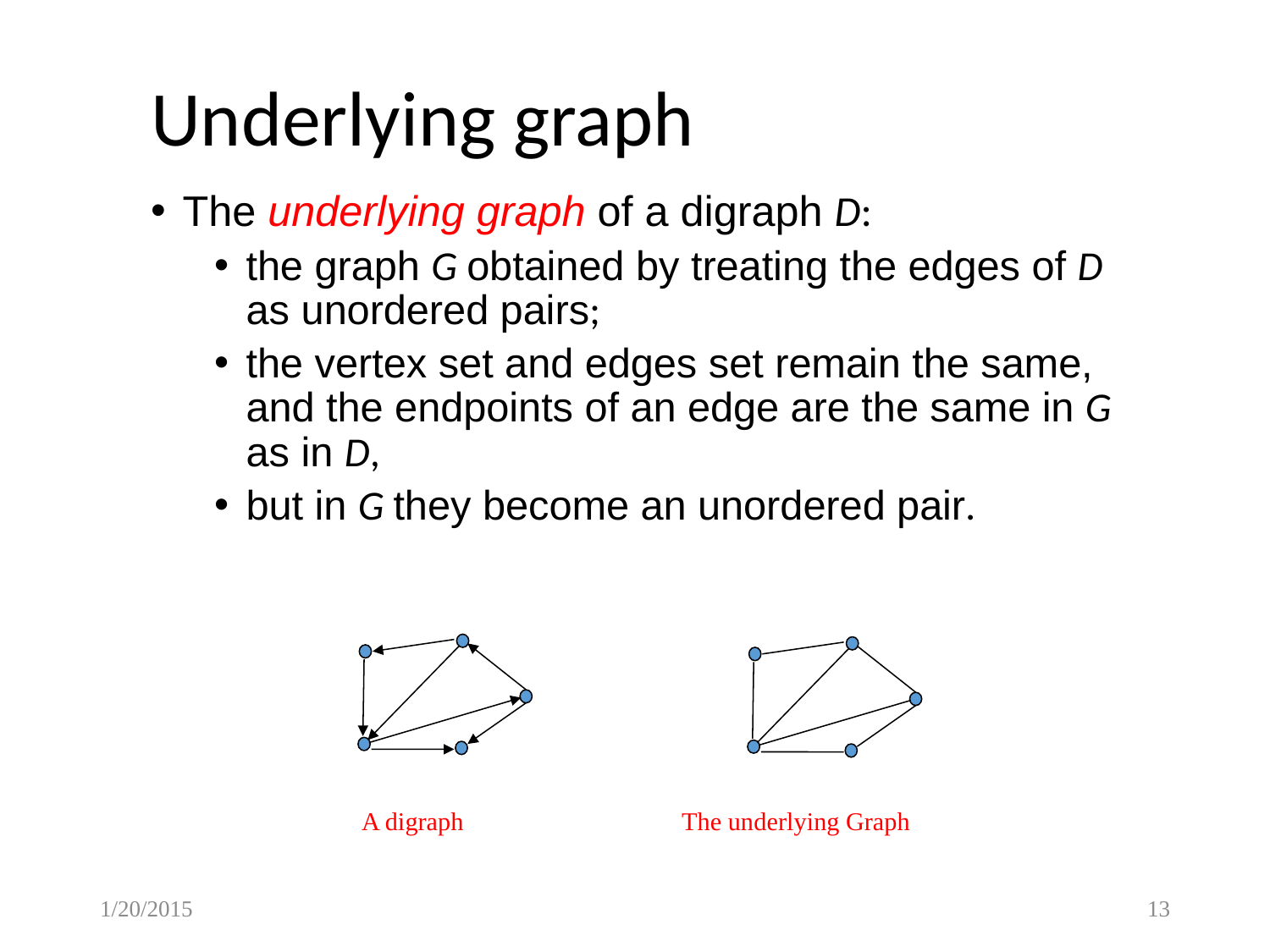

# Underlying graph
The underlying graph of a digraph D:
the graph G obtained by treating the edges of D as unordered pairs;
the vertex set and edges set remain the same, and the endpoints of an edge are the same in G as in D,
but in G they become an unordered pair.

A digraph
The underlying Graph
1/20/2015
13